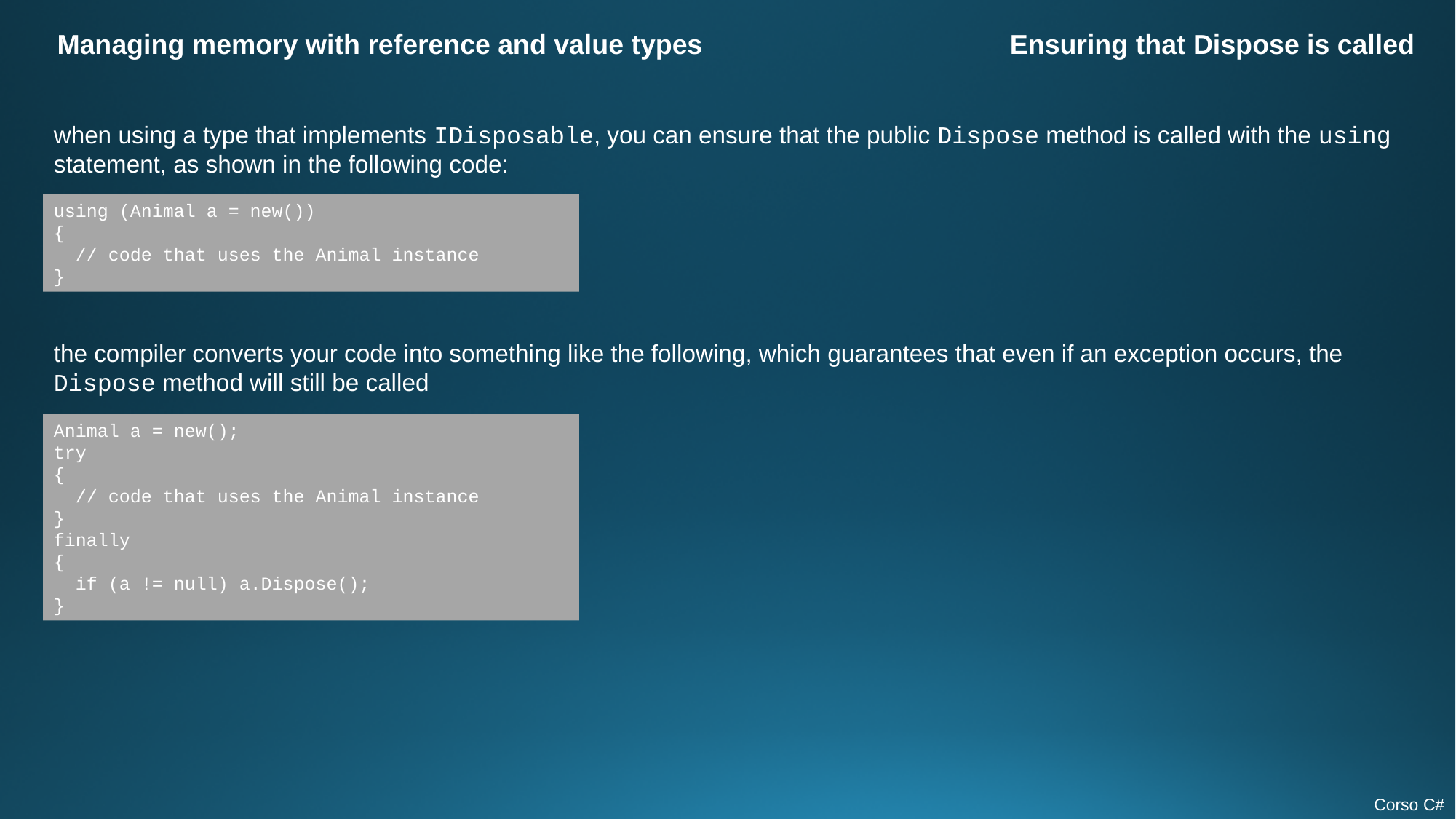

Managing memory with reference and value types
Ensuring that Dispose is called
when using a type that implements IDisposable, you can ensure that the public Dispose method is called with the using statement, as shown in the following code:
using (Animal a = new())
{
  // code that uses the Animal instance
}
the compiler converts your code into something like the following, which guarantees that even if an exception occurs, the Dispose method will still be called
Animal a = new();
try
{
  // code that uses the Animal instance
}
finally
{
  if (a != null) a.Dispose();
}
Corso C#